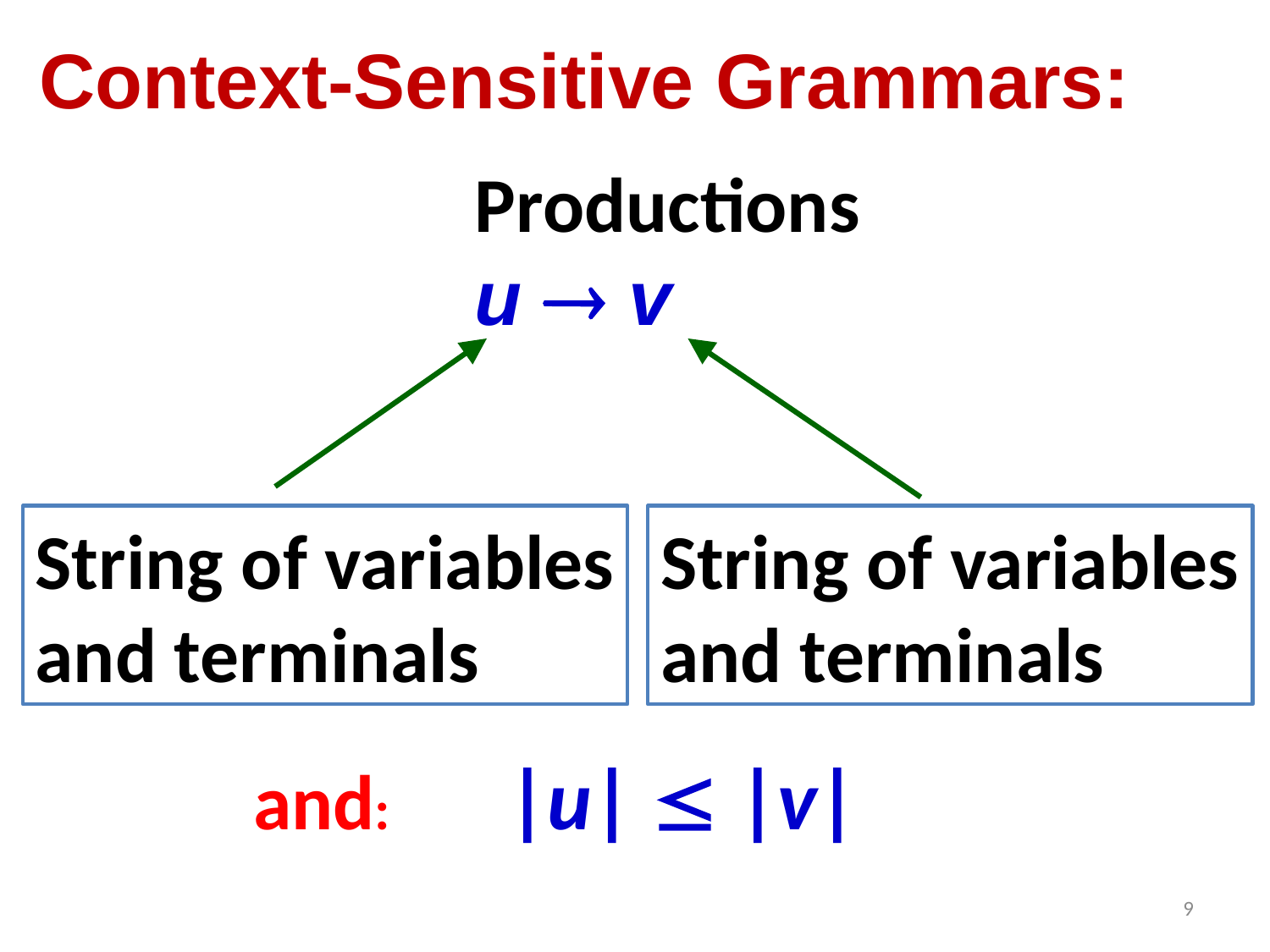

Context-Sensitive Grammars:
Productions
u → v

String of variables
and terminals
String of variables
and terminals
and:  	|u| ≤ |v|

9